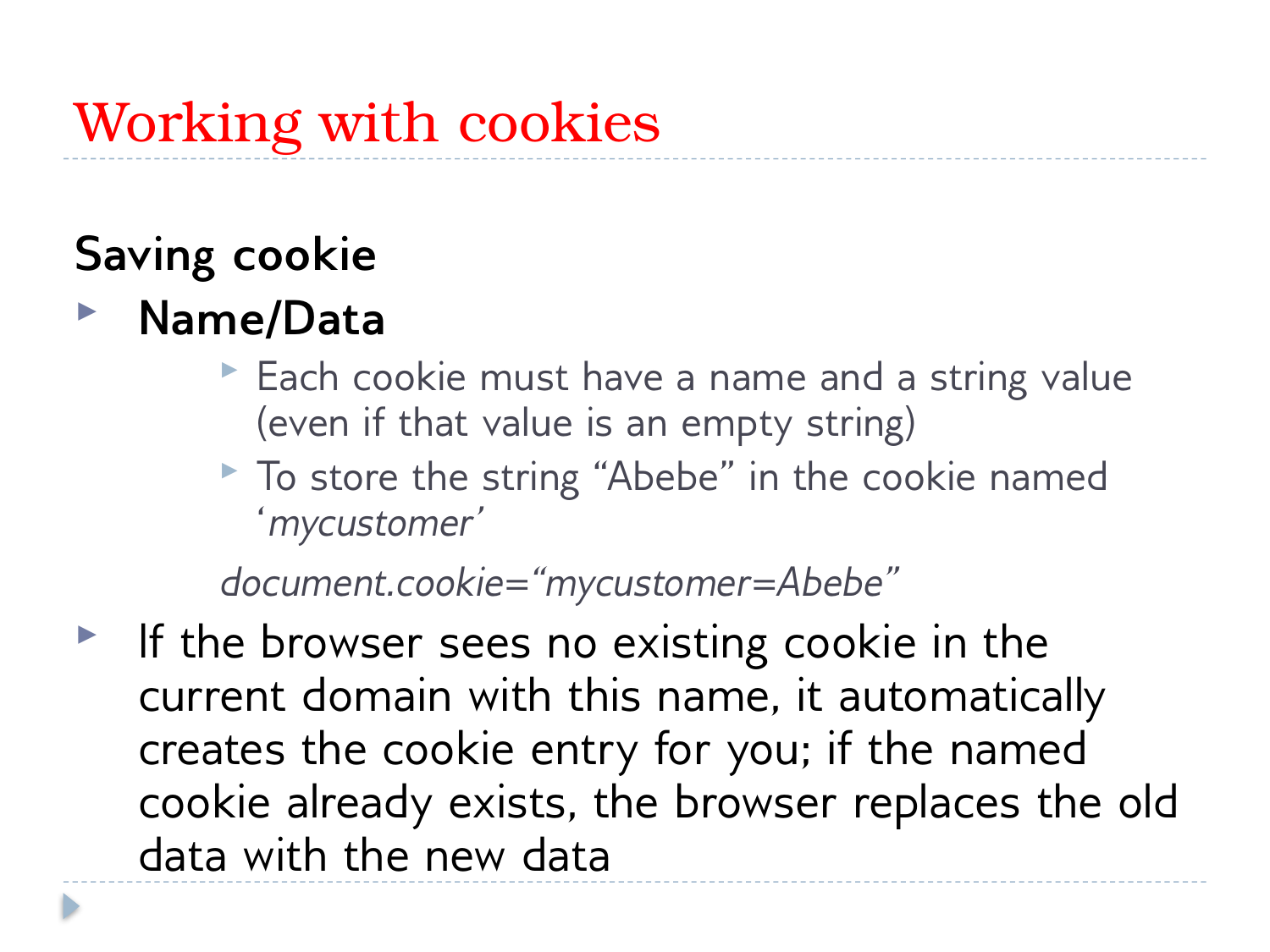

# Working with cookies
Saving cookie
Name/Data
Each cookie must have a name and a string value (even if that value is an empty string)
To store the string “Abebe” in the cookie named ‘mycustomer’
document.cookie=“mycustomer=Abebe”
If the browser sees no existing cookie in the current domain with this name, it automatically creates the cookie entry for you; if the named cookie already exists, the browser replaces the old data with the new data